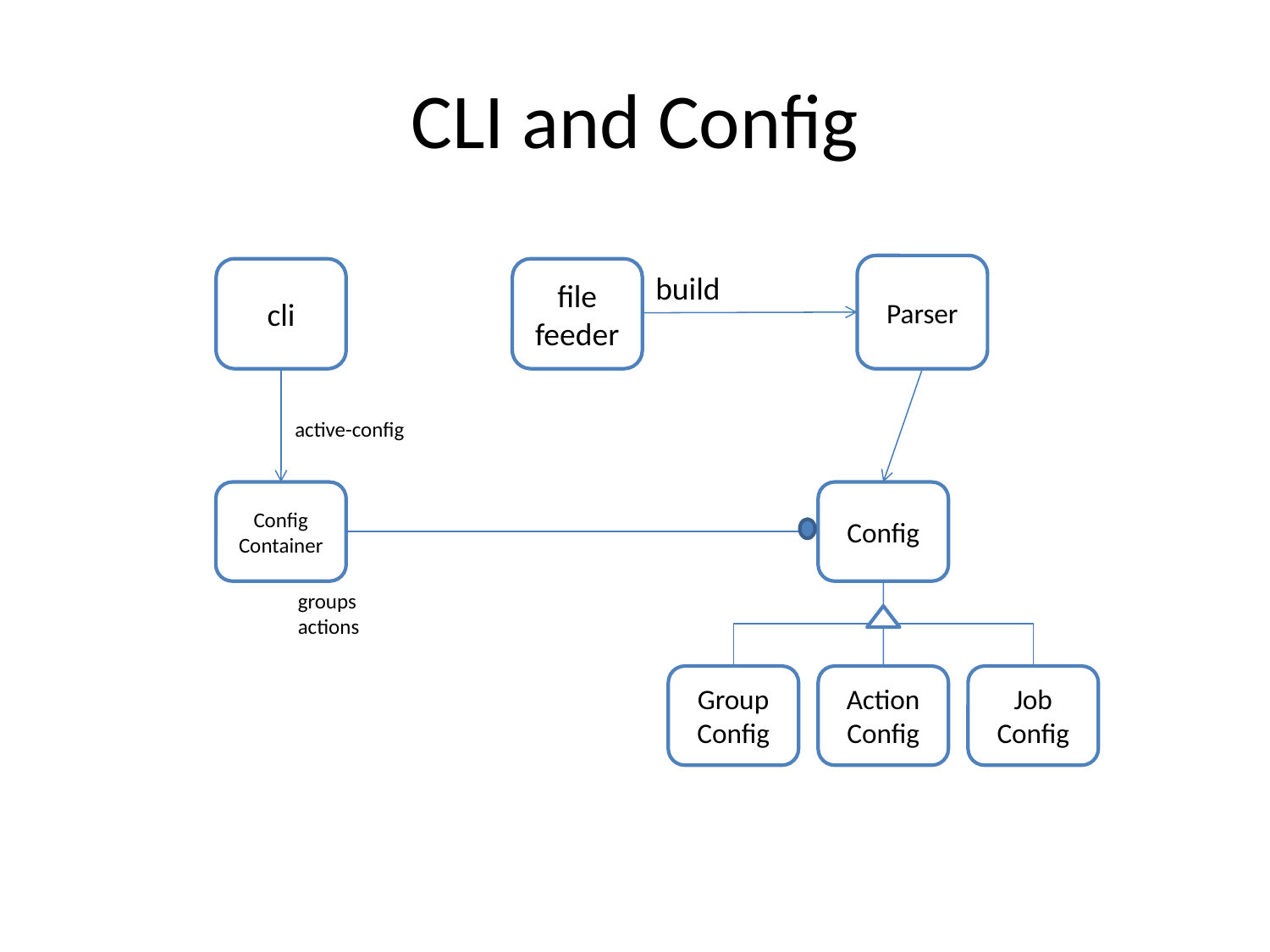

# CLI and Config
Parser
Config

Group Config
Action Config
Job Config
cli
file feeder
build
active-config
Config
Container

groups
actions